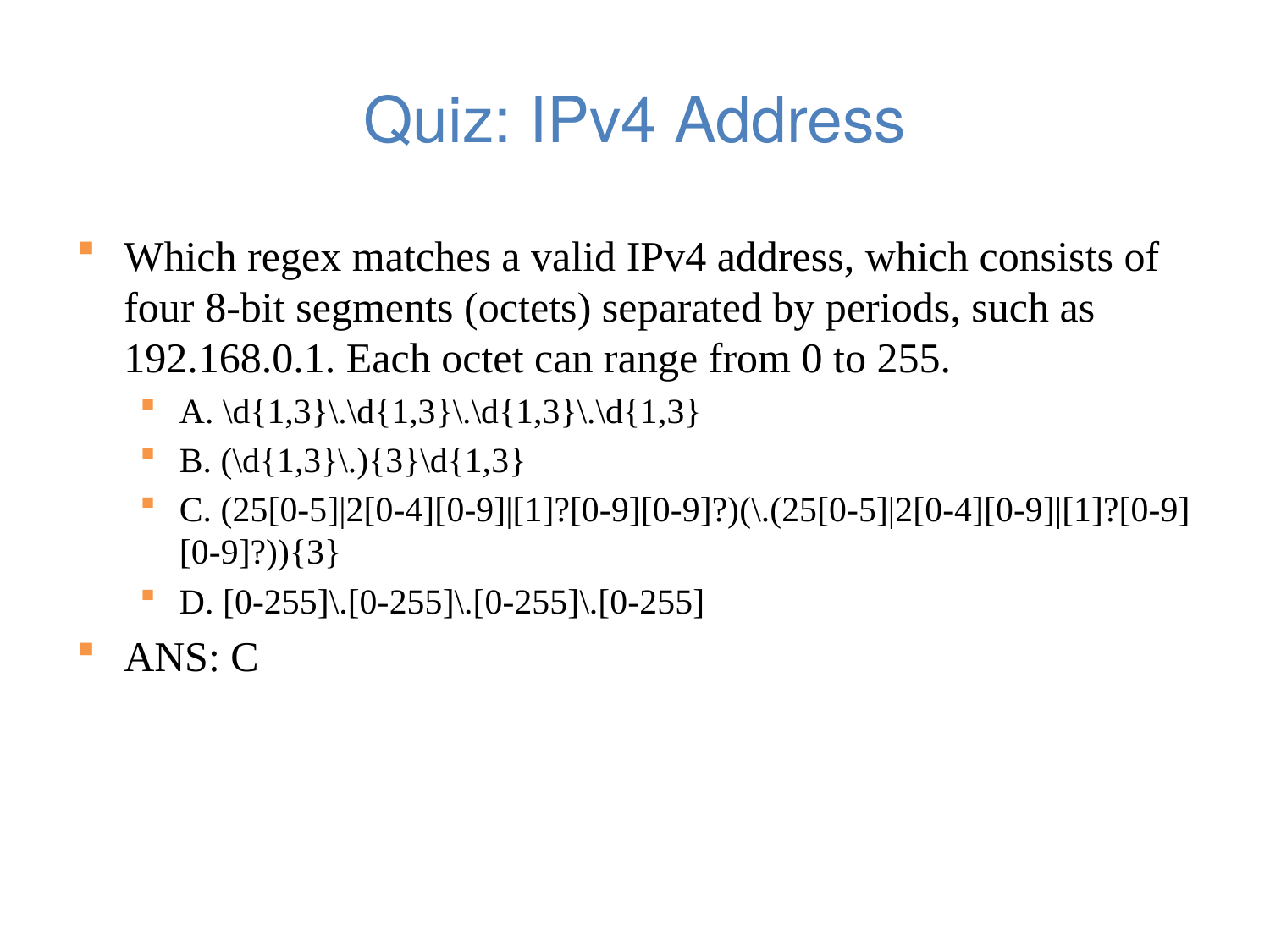

# Quiz: IPv4 Address
Which regex matches a valid IPv4 address, which consists of four 8-bit segments (octets) separated by periods, such as 192.168.0.1. Each octet can range from 0 to 255.
A. \d{1,3}\.\d{1,3}\.\d{1,3}\.\d{1,3}
B. (\d{1,3}\.){3}\d{1,3}
C. (25[0-5]|2[0-4][0-9]|[1]?[0-9][0-9]?)(\.(25[0-5]|2[0-4][0-9]|[1]?[0-9][0-9]?)){3}
D. [0-255]\.[0-255]\.[0-255]\.[0-255]
ANS: C